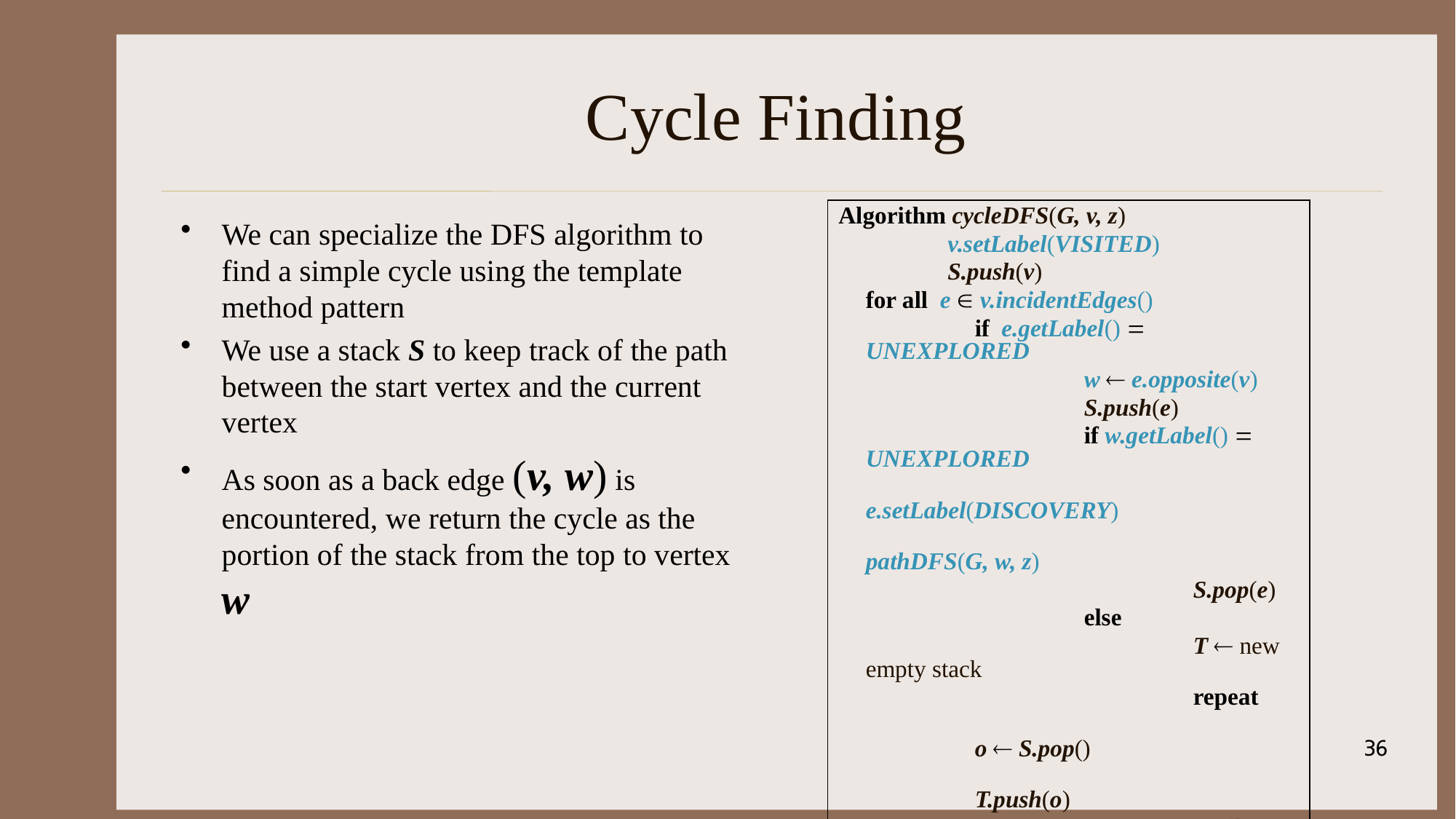

# Cycle Finding
Algorithm cycleDFS(G, v, z)
	v.setLabel(VISITED)
	S.push(v)
for all  e ∈ v.incidentEdges()
	if  e.getLabel() = UNEXPLORED
		w ← e.opposite(v)
		S.push(e)
		if w.getLabel() = UNEXPLORED
			 e.setLabel(DISCOVERY)
			pathDFS(G, w, z)
			S.pop(e)
		else
			T ← new empty stack
			repeat
				o ← S.pop()
				T.push(o)
			until o = w
			return T.elements()
S.pop(v)
We can specialize the DFS algorithm to find a simple cycle using the template method pattern
We use a stack S to keep track of the path between the start vertex and the current vertex
As soon as a back edge (v, w) is encountered, we return the cycle as the portion of the stack from the top to vertex w
36